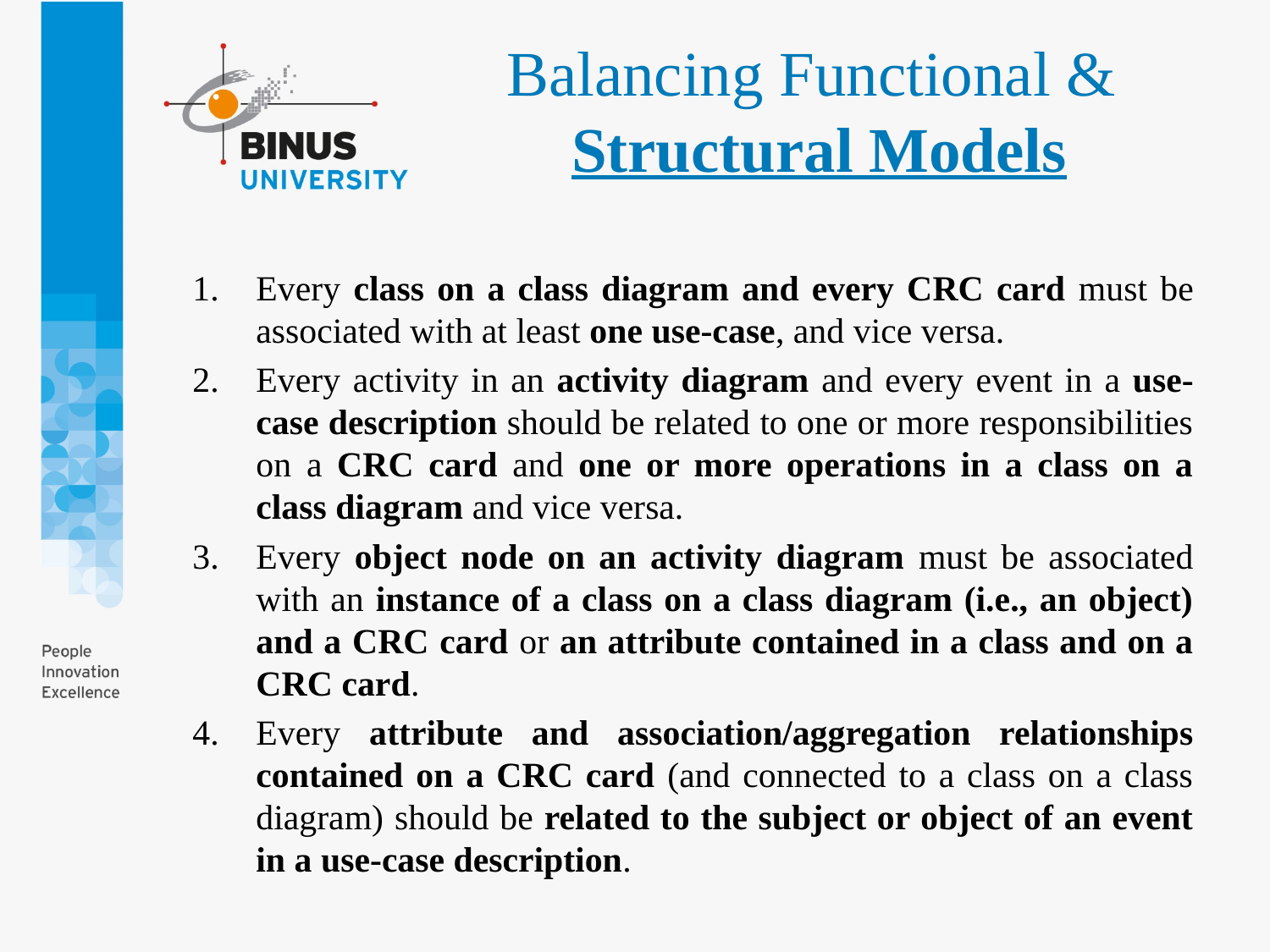

# Balancing Functional & Structural Models
Every class on a class diagram and every CRC card must be associated with at least one use-case, and vice versa.
Every activity in an activity diagram and every event in a use-case description should be related to one or more responsibilities on a CRC card and one or more operations in a class on a class diagram and vice versa.
Every object node on an activity diagram must be associated with an instance of a class on a class diagram (i.e., an object) and a CRC card or an attribute contained in a class and on a CRC card.
Every attribute and association/aggregation relationships contained on a CRC card (and connected to a class on a class diagram) should be related to the subject or object of an event in a use-case description.